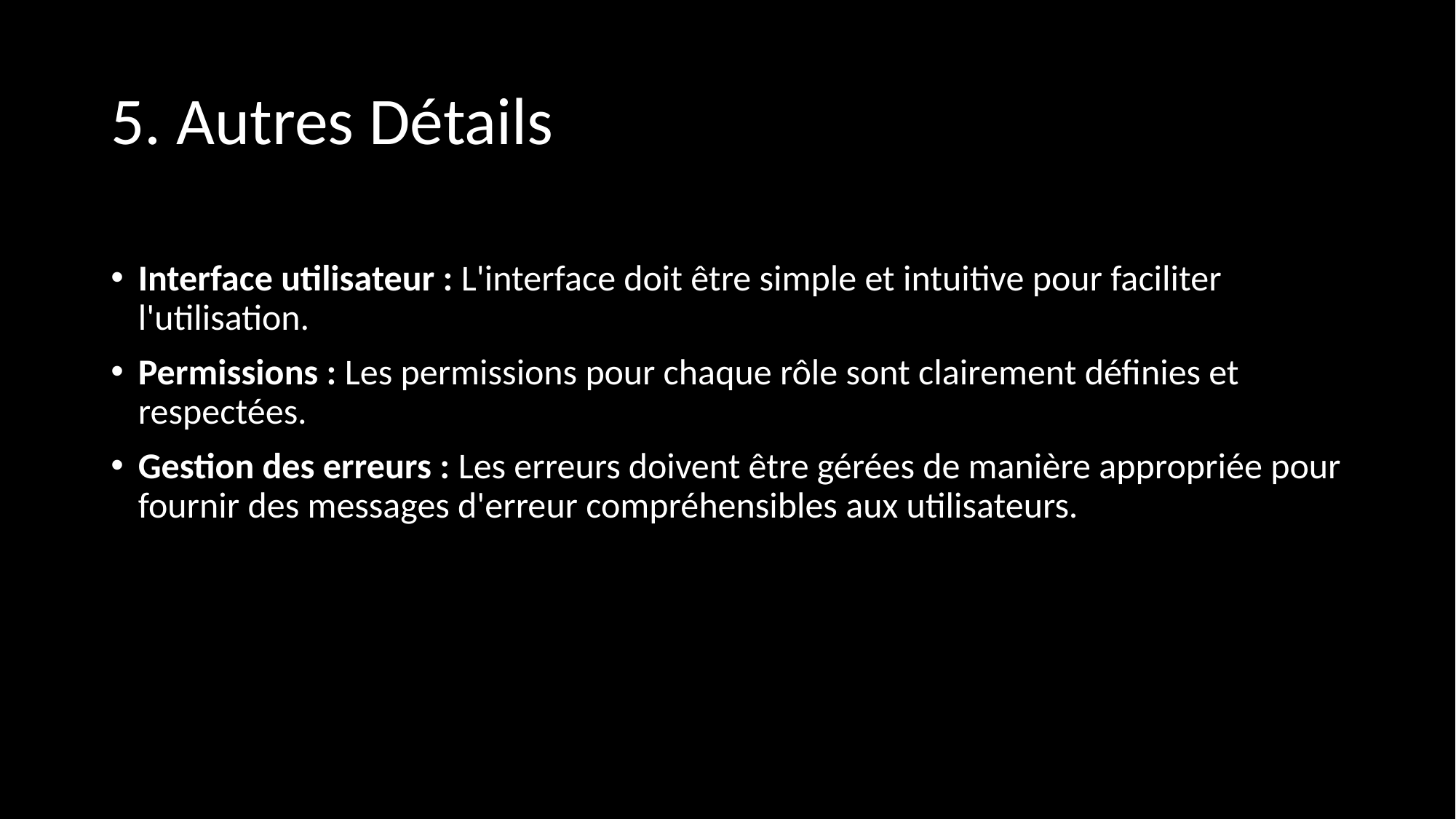

# 5. Autres Détails
Interface utilisateur : L'interface doit être simple et intuitive pour faciliter l'utilisation.
Permissions : Les permissions pour chaque rôle sont clairement définies et respectées.
Gestion des erreurs : Les erreurs doivent être gérées de manière appropriée pour fournir des messages d'erreur compréhensibles aux utilisateurs.